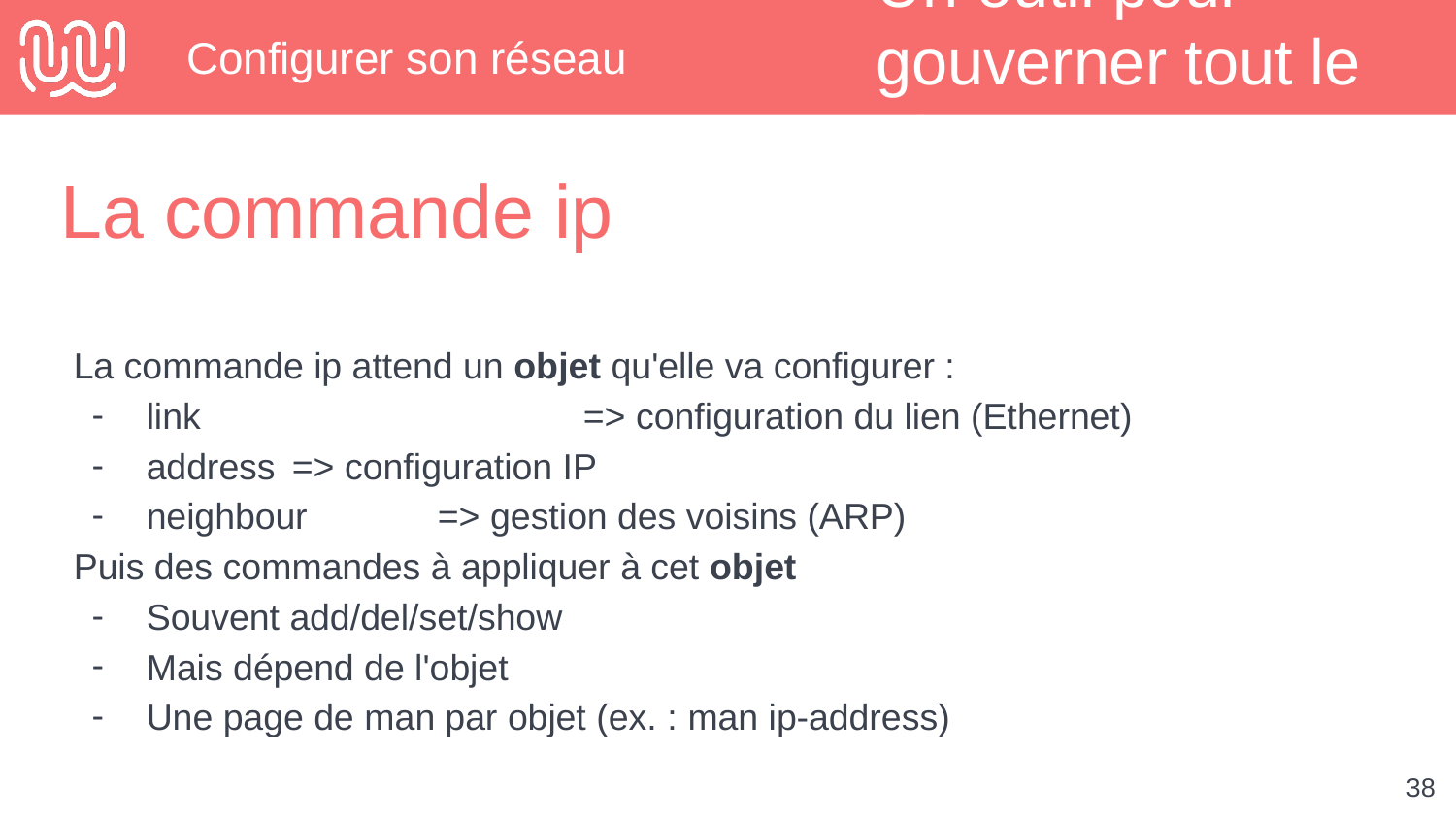

# Configurer son réseau
Un outil pour gouverner tout le réseau
La commande ip
La commande ip attend un objet qu'elle va configurer :
link 			=> configuration du lien (Ethernet)
address 	=> configuration IP
neighbour 	=> gestion des voisins (ARP)
Puis des commandes à appliquer à cet objet
Souvent add/del/set/show
Mais dépend de l'objet
Une page de man par objet (ex. : man ip-address)
38